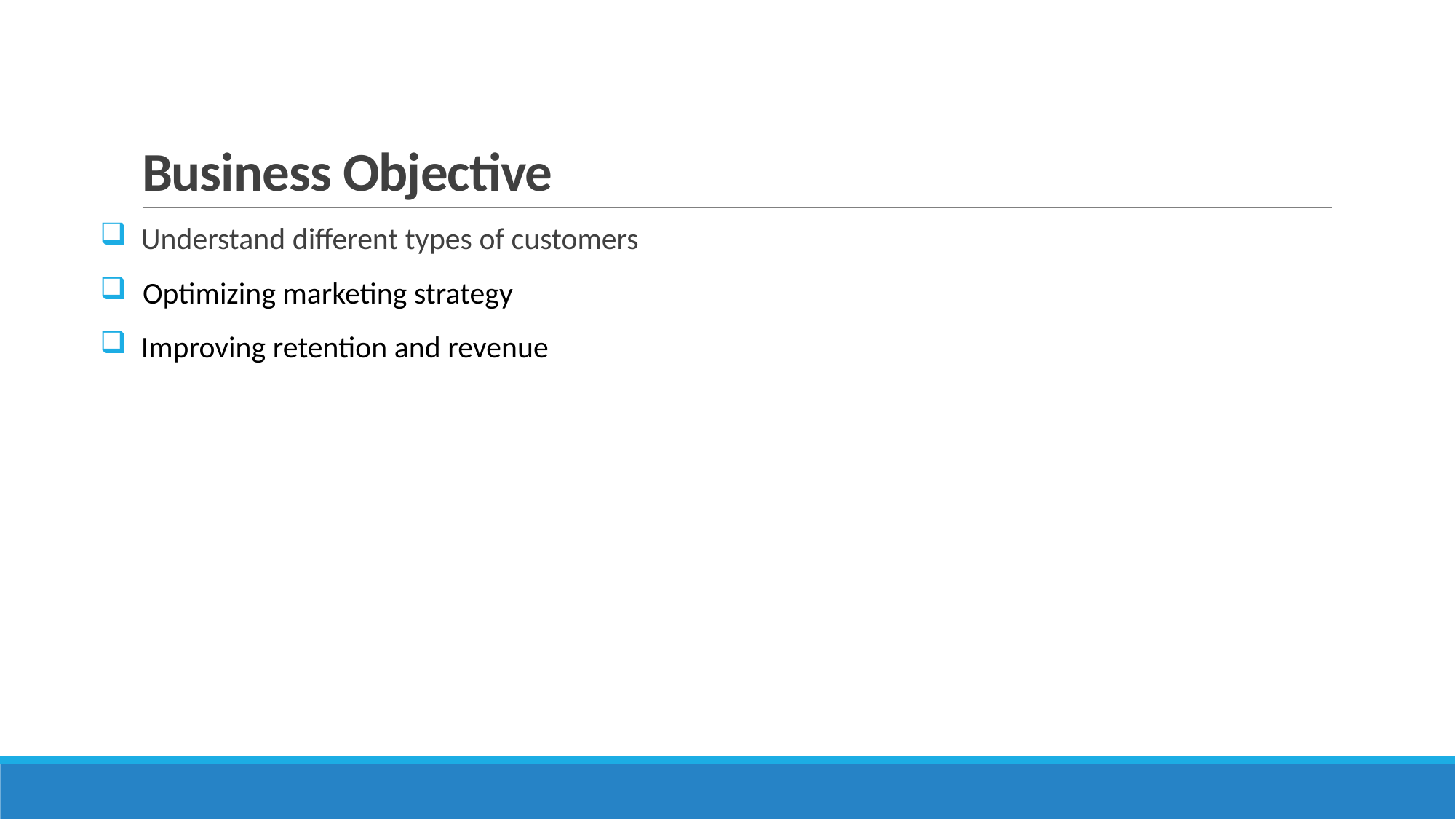

# Business Objective
  Understand different types of customers
  Optimizing marketing strategy
  Improving retention and revenue